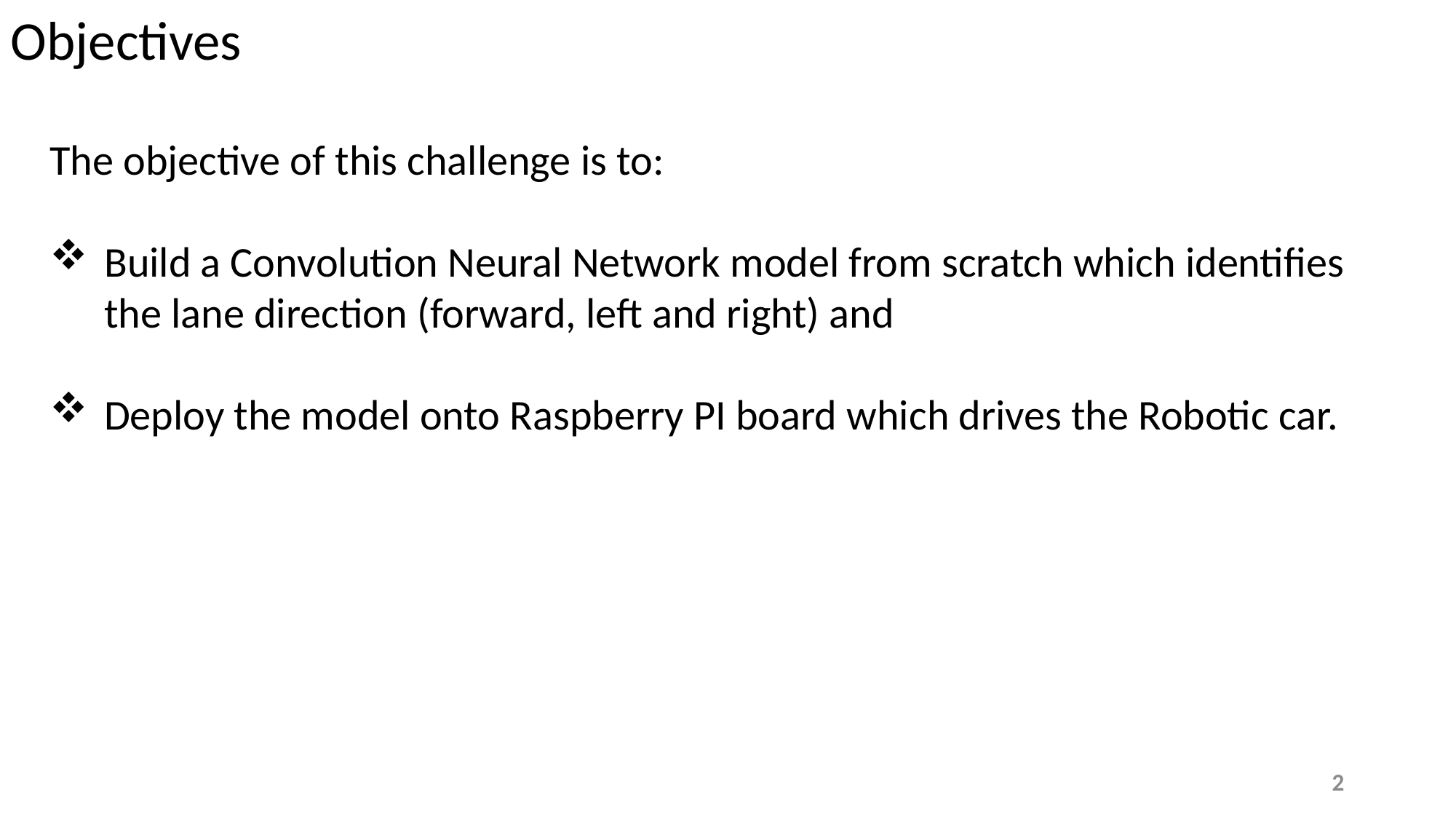

Objectives
The objective of this challenge is to:

Build a Convolution Neural Network model from scratch which identifies the lane direction (forward, left and right) and

Deploy the model onto Raspberry PI board which drives the Robotic car.
2